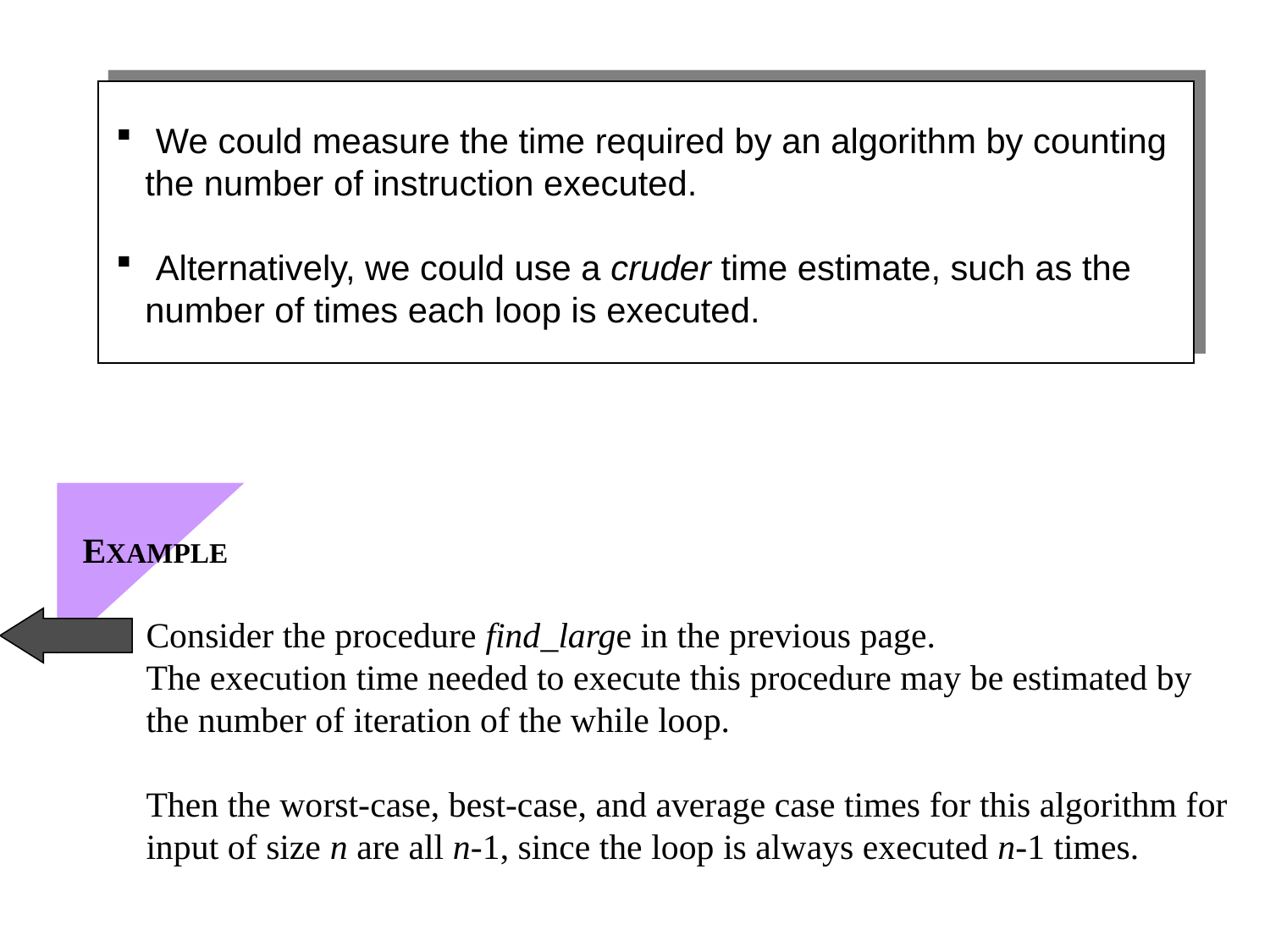

We could measure the time required by an algorithm by counting
   the number of instruction executed.

 Alternatively, we could use a cruder time estimate, such as the
   number of times each loop is executed.

EXAMPLE

Consider the procedure find_large in the previous page.
The execution time needed to execute this procedure may be estimated by
the number of iteration of the while loop.

Then the worst-case, best-case, and average case times for this algorithm for
input of size n are all n-1, since the loop is always executed n-1 times.